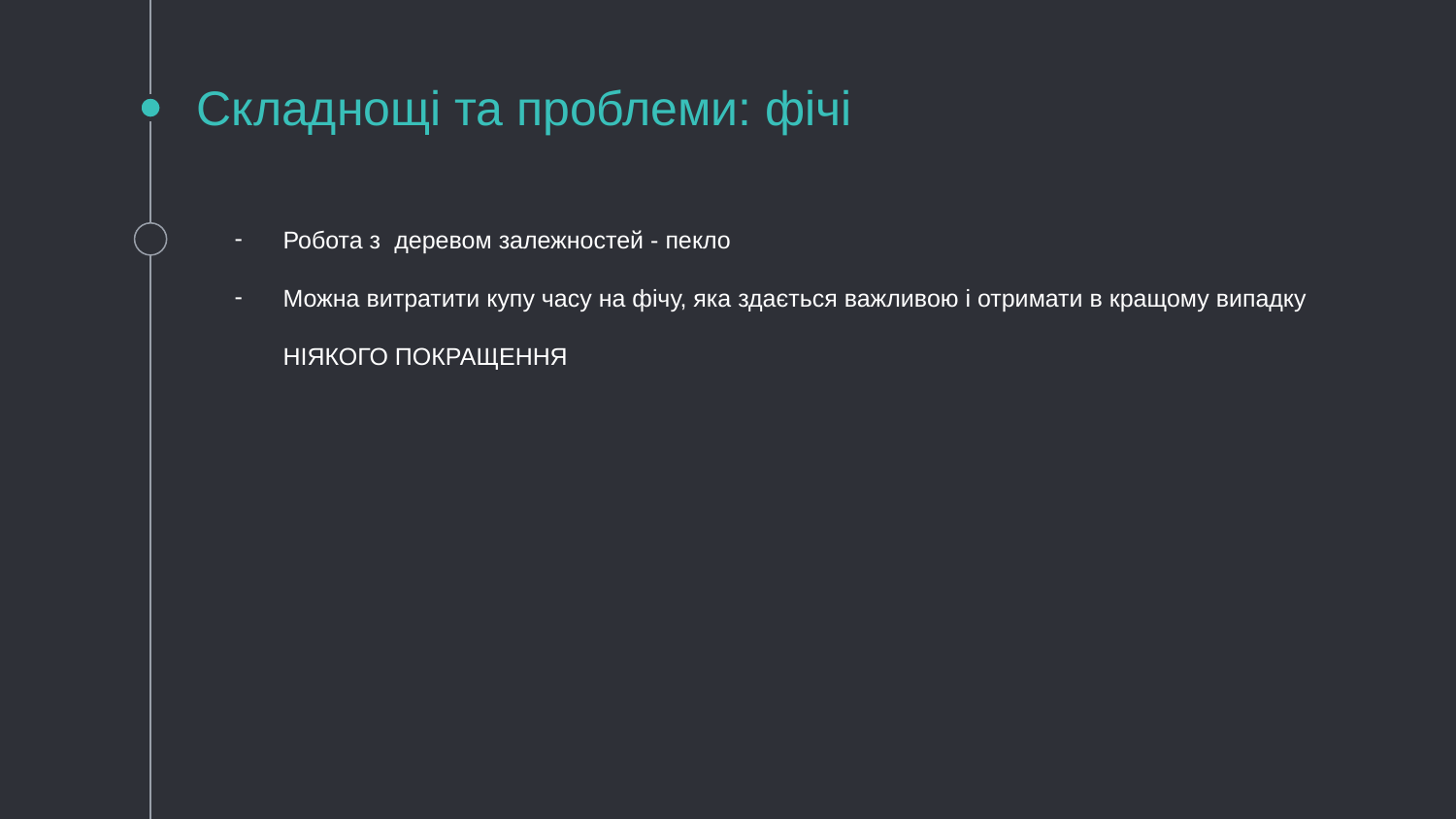

# Складнощі та проблеми: фічі
Робота з  деревом залежностей - пекло
Можна витратити купу часу на фічу, яка здається важливою і отримати в кращому випадку НІЯКОГО ПОКРАЩЕННЯ